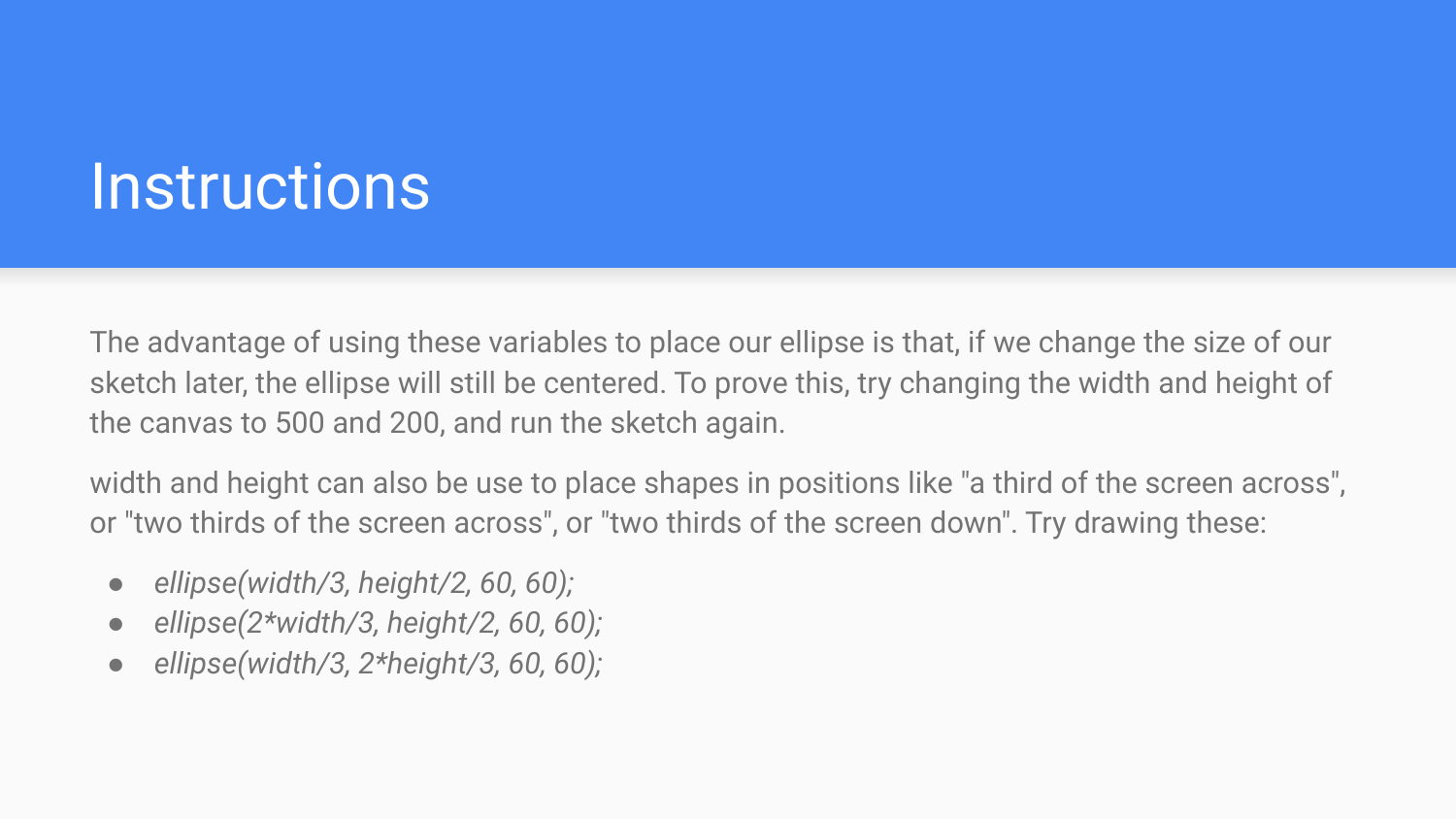

# Instructions
The advantage of using these variables to place our ellipse is that, if we change the size of our sketch later, the ellipse will still be centered. To prove this, try changing the width and height of the canvas to 500 and 200, and run the sketch again.
width and height can also be use to place shapes in positions like "a third of the screen across", or "two thirds of the screen across", or "two thirds of the screen down". Try drawing these:
ellipse(width/3, height/2, 60, 60);
ellipse(2*width/3, height/2, 60, 60);
ellipse(width/3, 2*height/3, 60, 60);